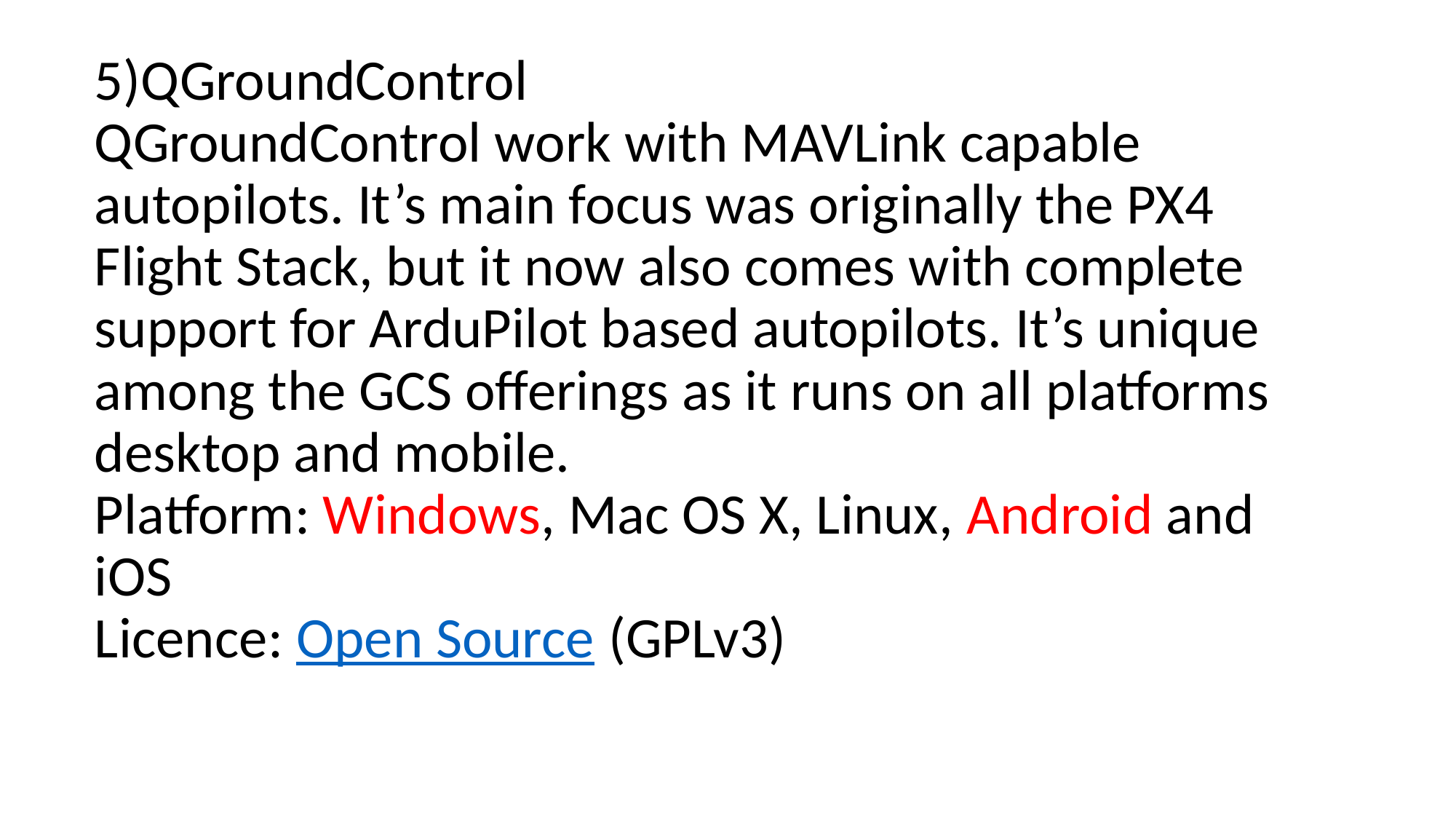

# 5)QGroundControl QGroundControl work with MAVLink capable autopilots. It’s main focus was originally the PX4 Flight Stack, but it now also comes with complete support for ArduPilot based autopilots. It’s unique among the GCS offerings as it runs on all platforms desktop and mobile. Platform: Windows, Mac OS X, Linux, Android and iOS Licence: Open Source (GPLv3)